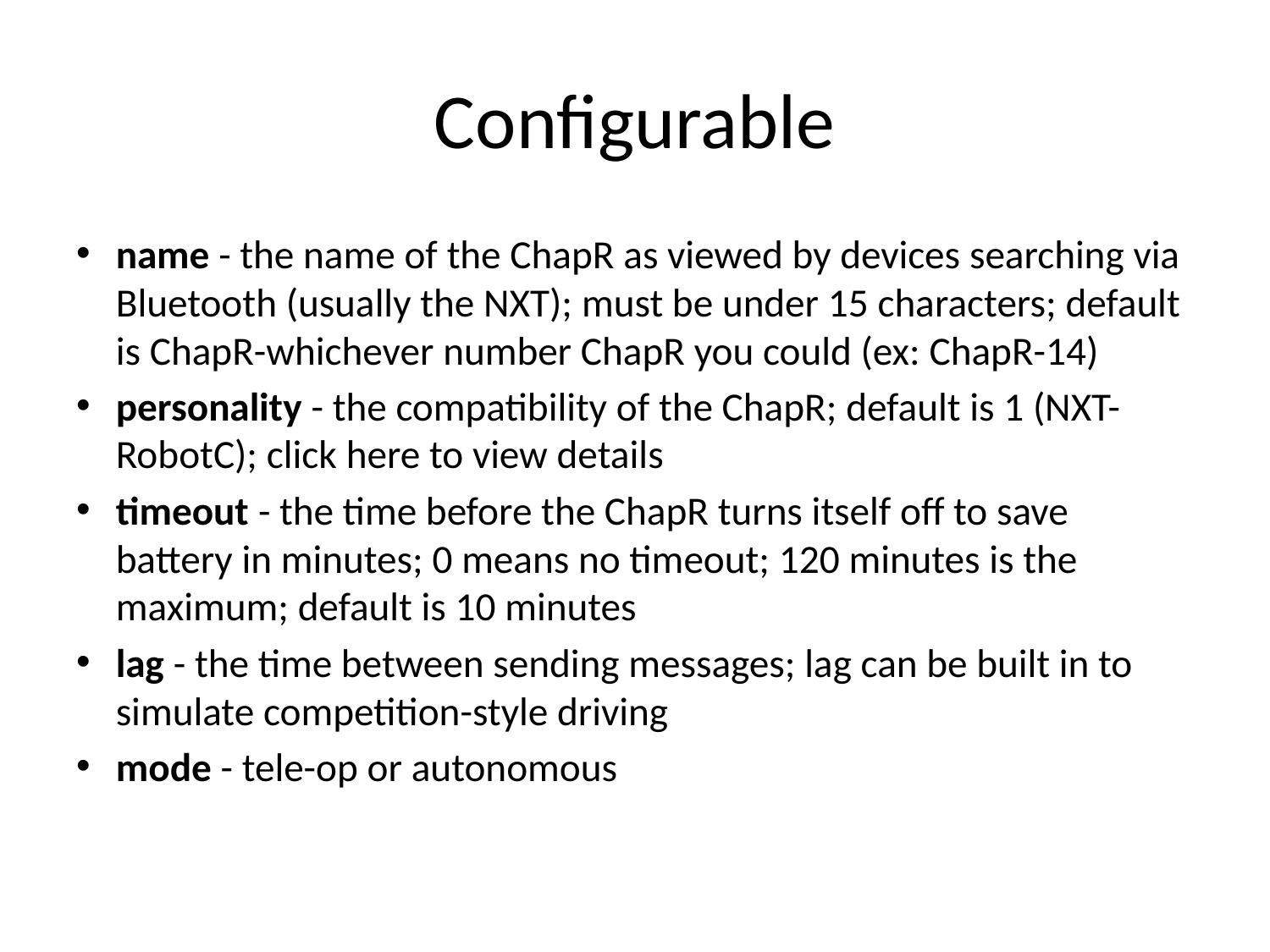

# Configurable
name - the name of the ChapR as viewed by devices searching via Bluetooth (usually the NXT); must be under 15 characters; default is ChapR-whichever number ChapR you could (ex: ChapR-14)
personality - the compatibility of the ChapR; default is 1 (NXT-RobotC); click here to view details
timeout - the time before the ChapR turns itself off to save battery in minutes; 0 means no timeout; 120 minutes is the maximum; default is 10 minutes
lag - the time between sending messages; lag can be built in to simulate competition-style driving
mode - tele-op or autonomous